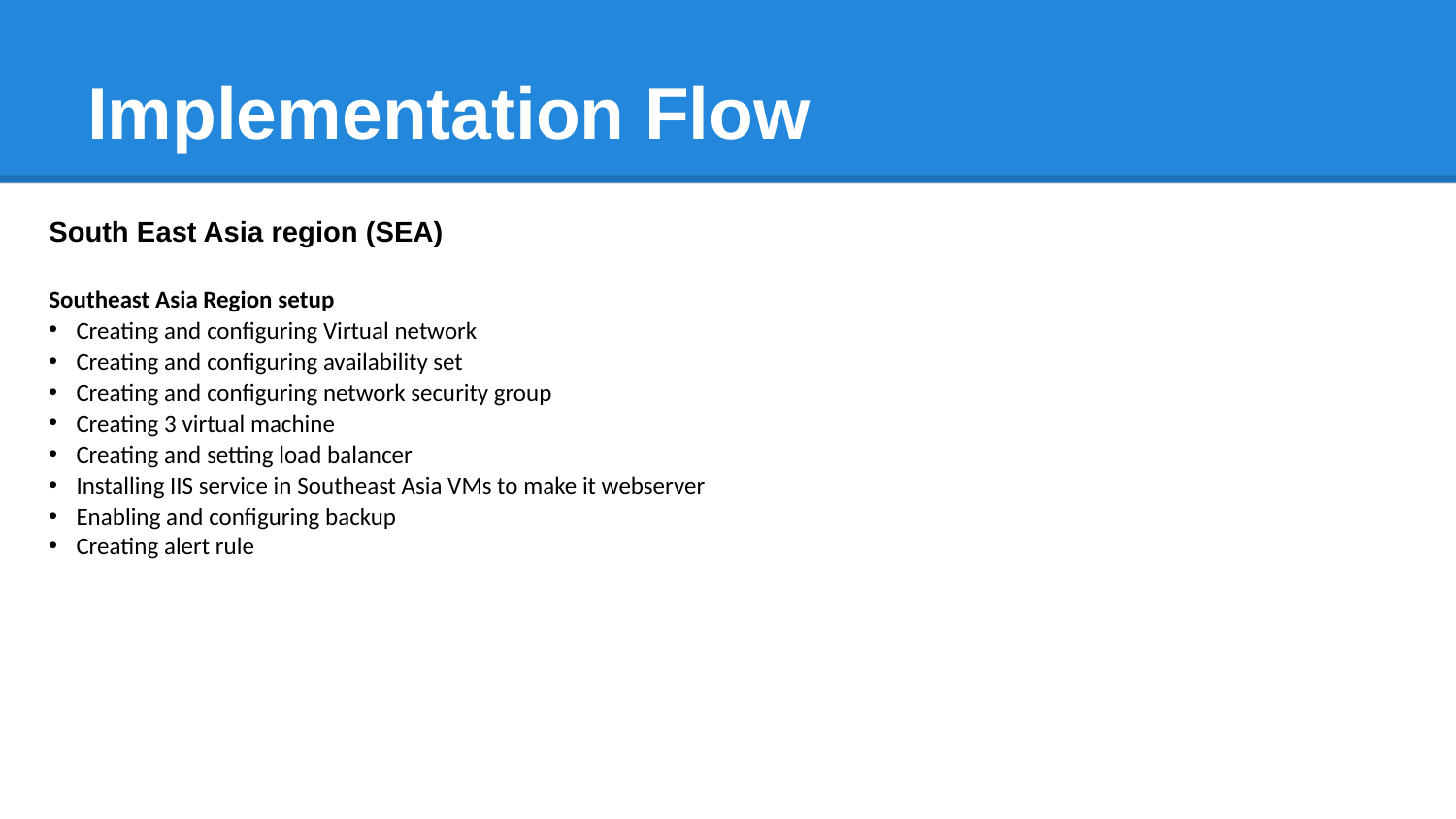

# Implementation Flow
South East Asia region (SEA)

Southeast Asia Region setup
Creating and configuring Virtual network
Creating and configuring availability set
Creating and configuring network security group
Creating 3 virtual machine
Creating and setting load balancer
Installing IIS service in Southeast Asia VMs to make it webserver
Enabling and configuring backup
Creating alert rule